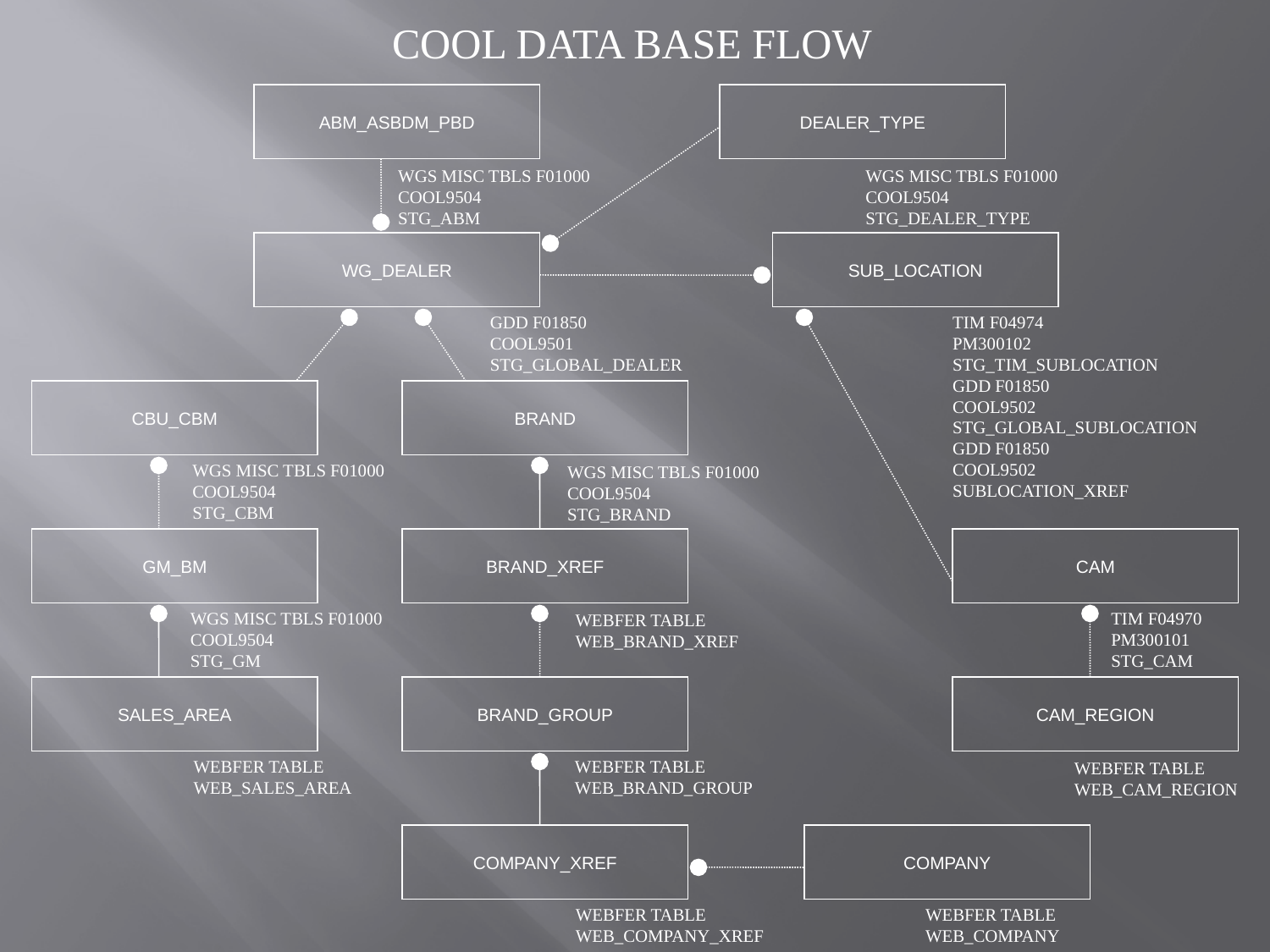

COOL DATA BASE FLOW
ABM_ASBDM_PBD
DEALER_TYPE

WGS MISC TBLS F01000
COOL9504
STG_ABM
WGS MISC TBLS F01000
COOL9504
STG_DEALER_TYPE
WG_DEALER
SUB_LOCATION

GDD F01850
COOL9501
STG_GLOBAL_DEALER
TIM F04974
PM300102
STG_TIM_SUBLOCATION
GDD F01850
COOL9502
STG_GLOBAL_SUBLOCATION
GDD F01850
COOL9502
SUBLOCATION_XREF

CBU_CBM
BRAND
WGS MISC TBLS F01000
COOL9504
STG_CBM
WGS MISC TBLS F01000
COOL9504
STG_BRAND

GM_BM
BRAND_XREF
CAM
WGS MISC TBLS F01000
COOL9504
STG_GM
TIM F04970
PM300101
STG_CAM
WEBFER TABLE
WEB_BRAND_XREF

SALES_AREA
BRAND_GROUP
CAM_REGION
WEBFER TABLE
WEB_SALES_AREA
WEBFER TABLE
WEB_BRAND_GROUP
WEBFER TABLE
WEB_CAM_REGION

COMPANY_XREF
COMPANY

WEBFER TABLE
WEB_COMPANY_XREF
WEBFER TABLE
WEB_COMPANY